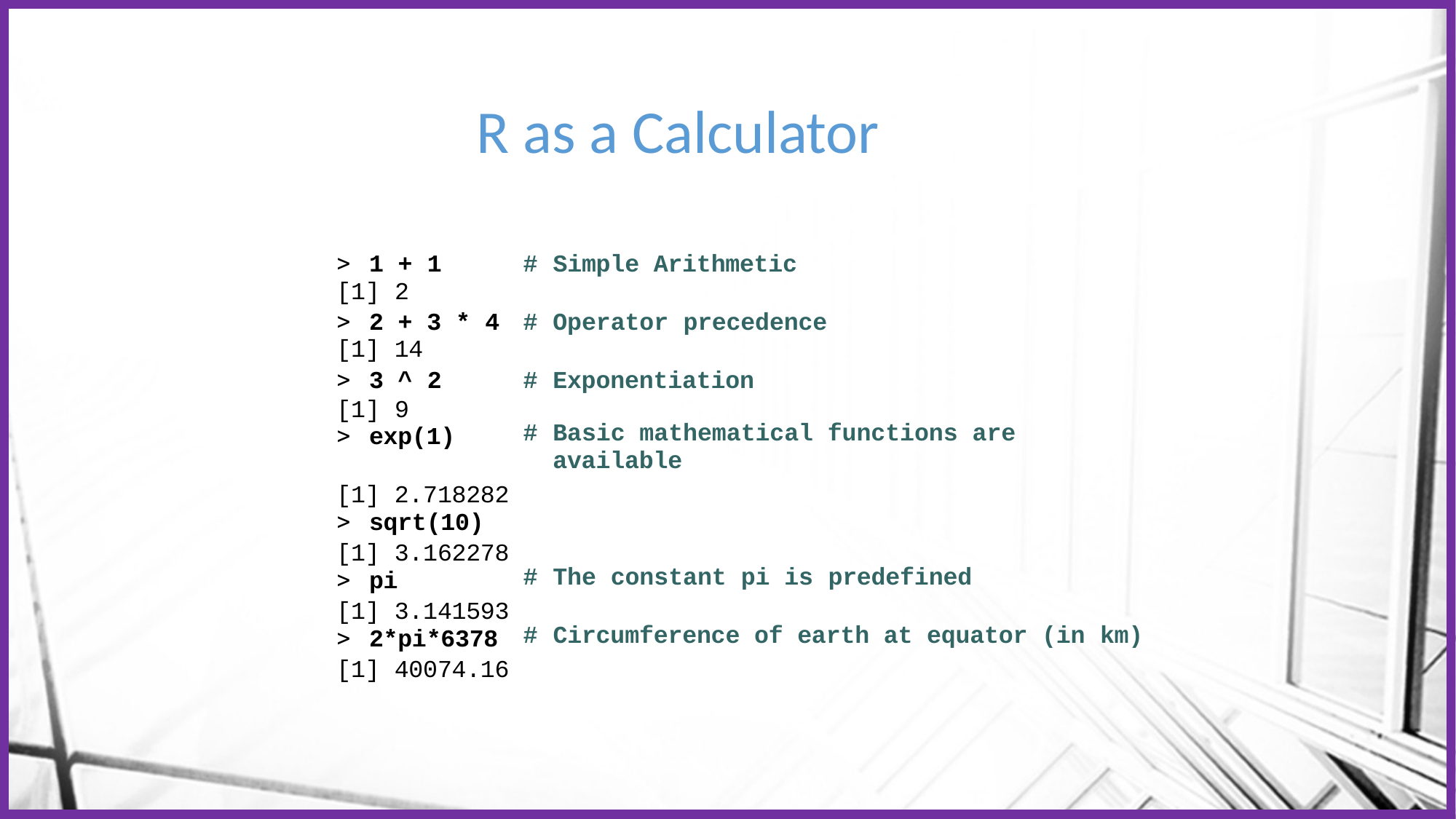

# R as a Calculator
| 1 + 1 [1] 2 | # | Simple Arithmetic |
| --- | --- | --- |
| 2 + 3 \* 4 [1] 14 | # | Operator precedence |
| 3 ^ 2 | # | Exponentiation |
| [1] 9 exp(1) | # | Basic mathematical functions are available |
| [1] 2.718282 sqrt(10) |  |  |
| [1] 3.162278 pi | # | The constant pi is predefined |
| [1] 3.141593 2\*pi\*6378 | # | Circumference of earth at equator (in km) |
| [1] 40074.16 |  |  |